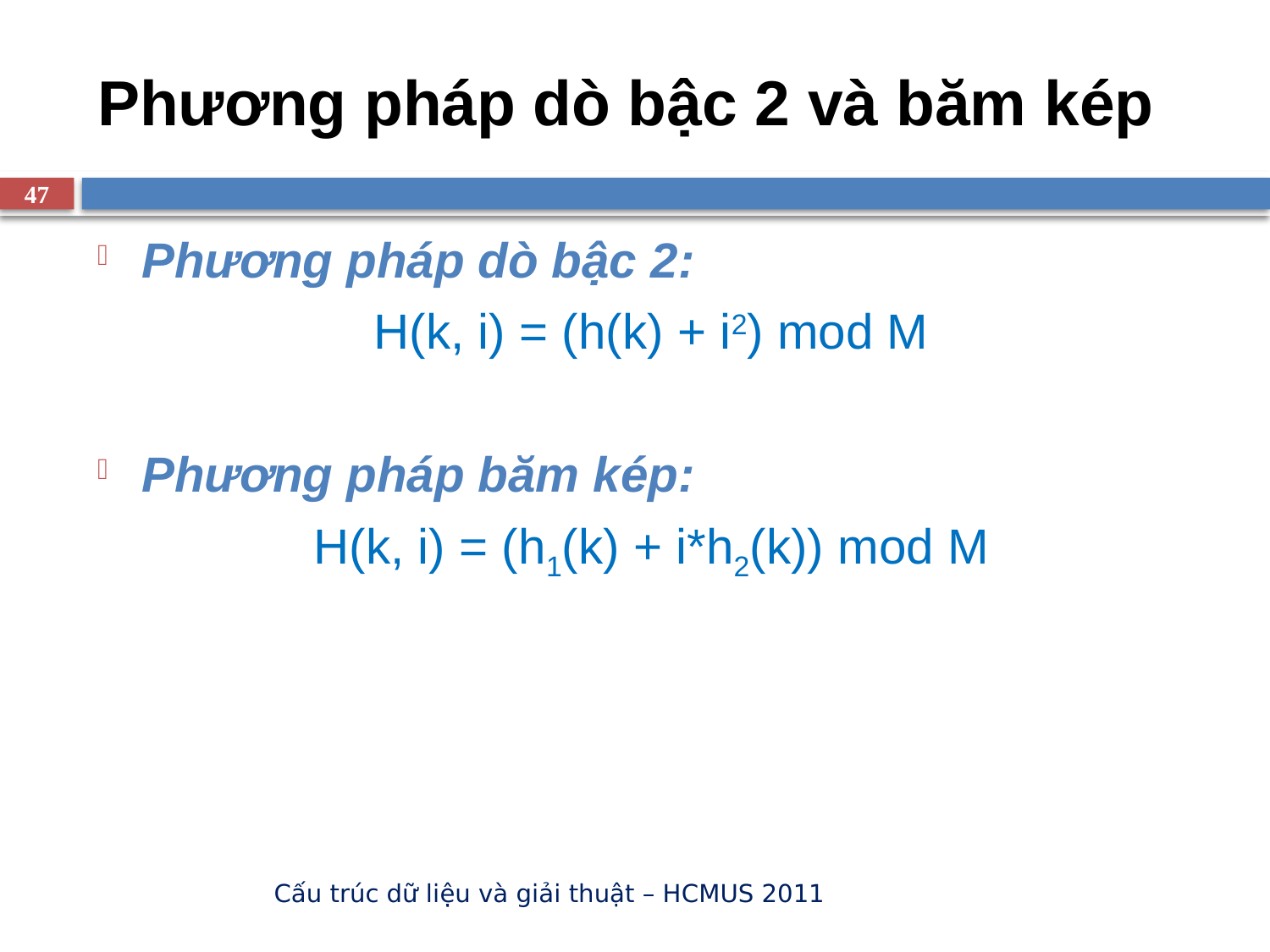

# Phương pháp dò bậc 2 và băm kép
47
Phương pháp dò bậc 2:
H(k, i) = (h(k) + i2) mod M

Phương pháp băm kép:
H(k, i) = (h1(k) + i*h2(k)) mod M
Cấu trúc dữ liệu và giải thuật – HCMUS 2011